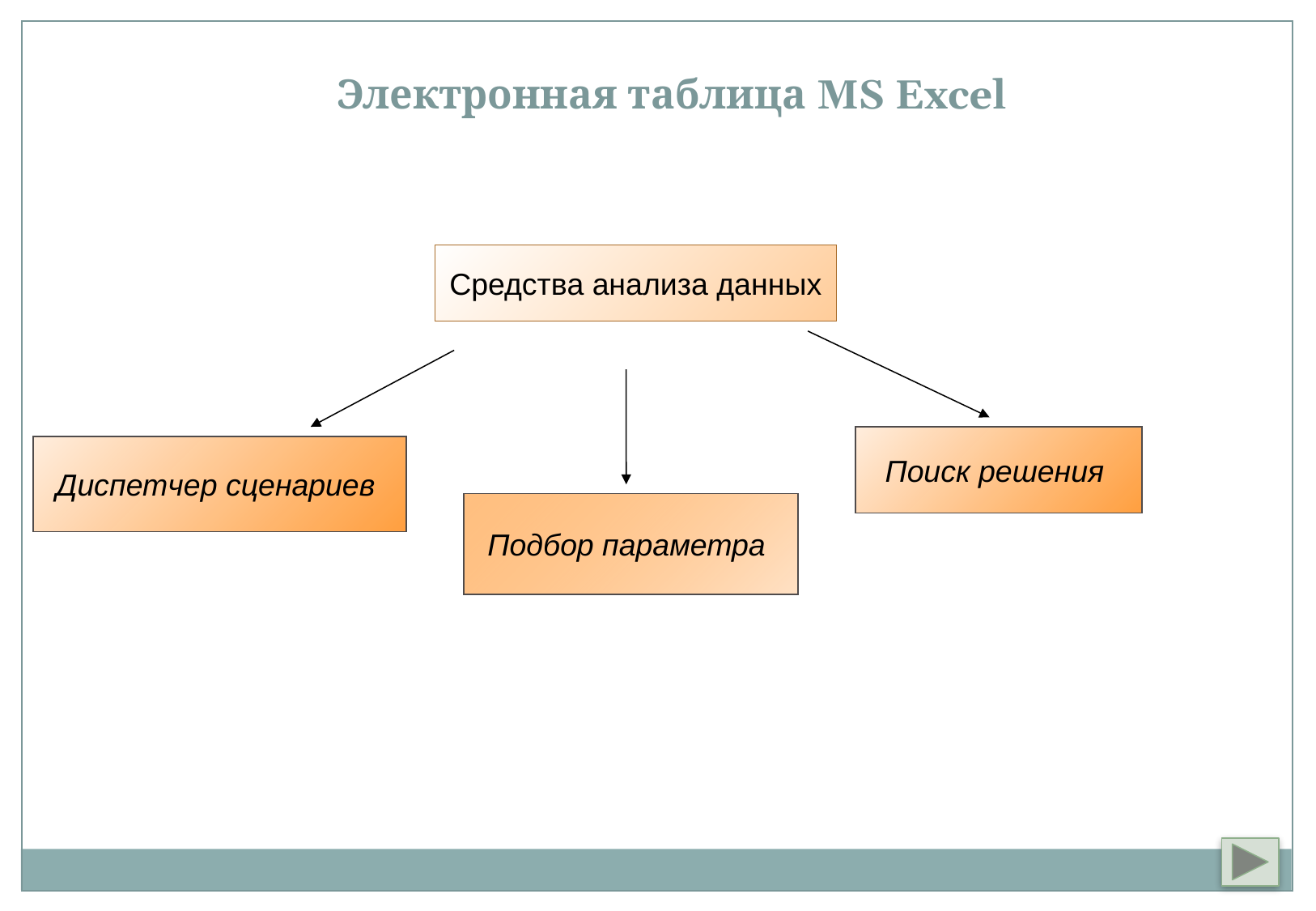

Электронная таблица MS Excel
Средства анализа данных

Поиск решения
Диспетчер сценариев
Подбор параметра